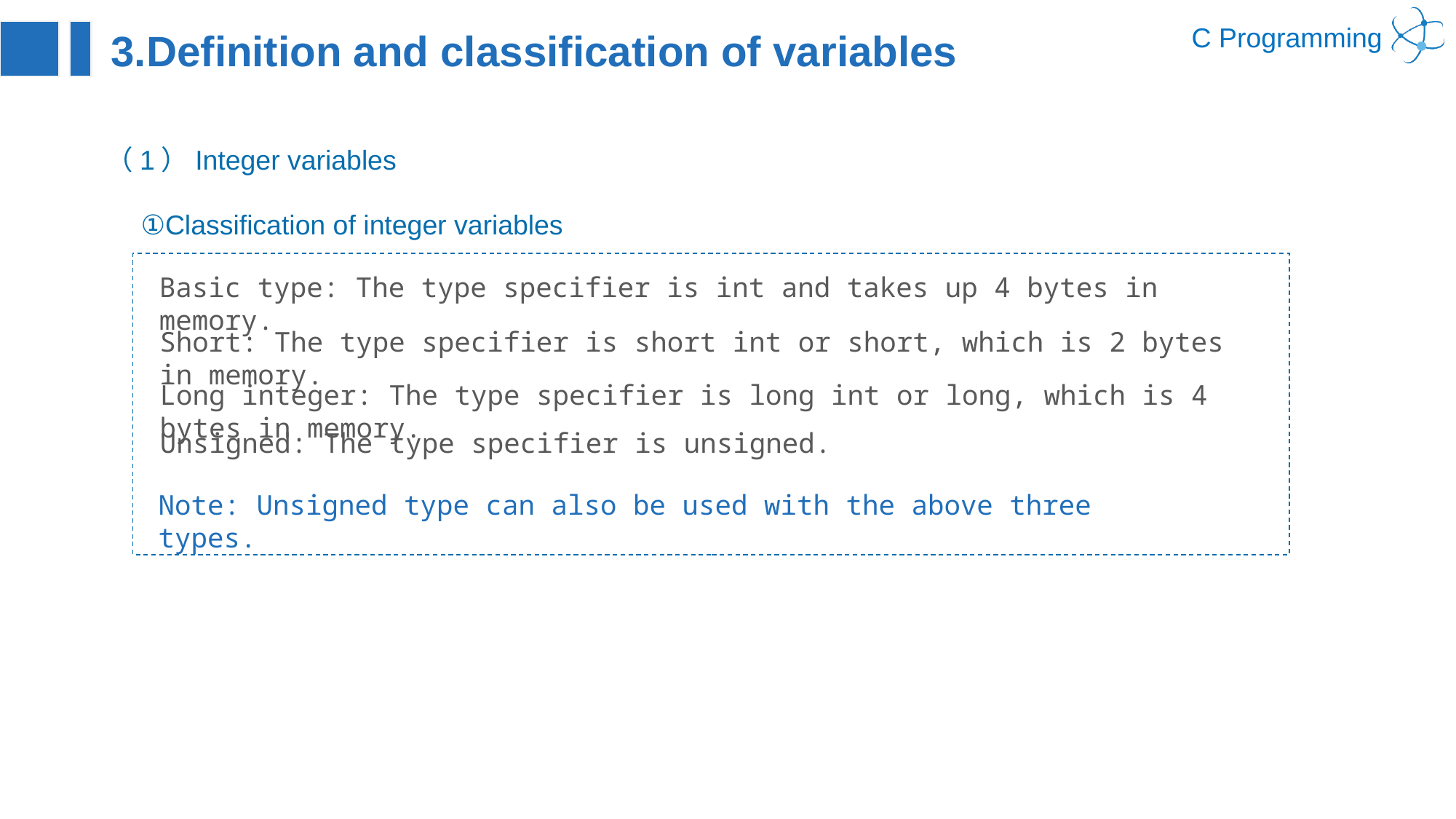

3.Definition and classification of variables

（1）Integer variables
①Classification of integer variables

Basic type: The type specifier is int and takes up 4 bytes in memory.
Short: The type specifier is short int or short, which is 2 bytes in memory.
Long integer: The type specifier is long int or long, which is 4 bytes in memory.
Unsigned: The type specifier is unsigned.
Note: Unsigned type can also be used with the above three types.